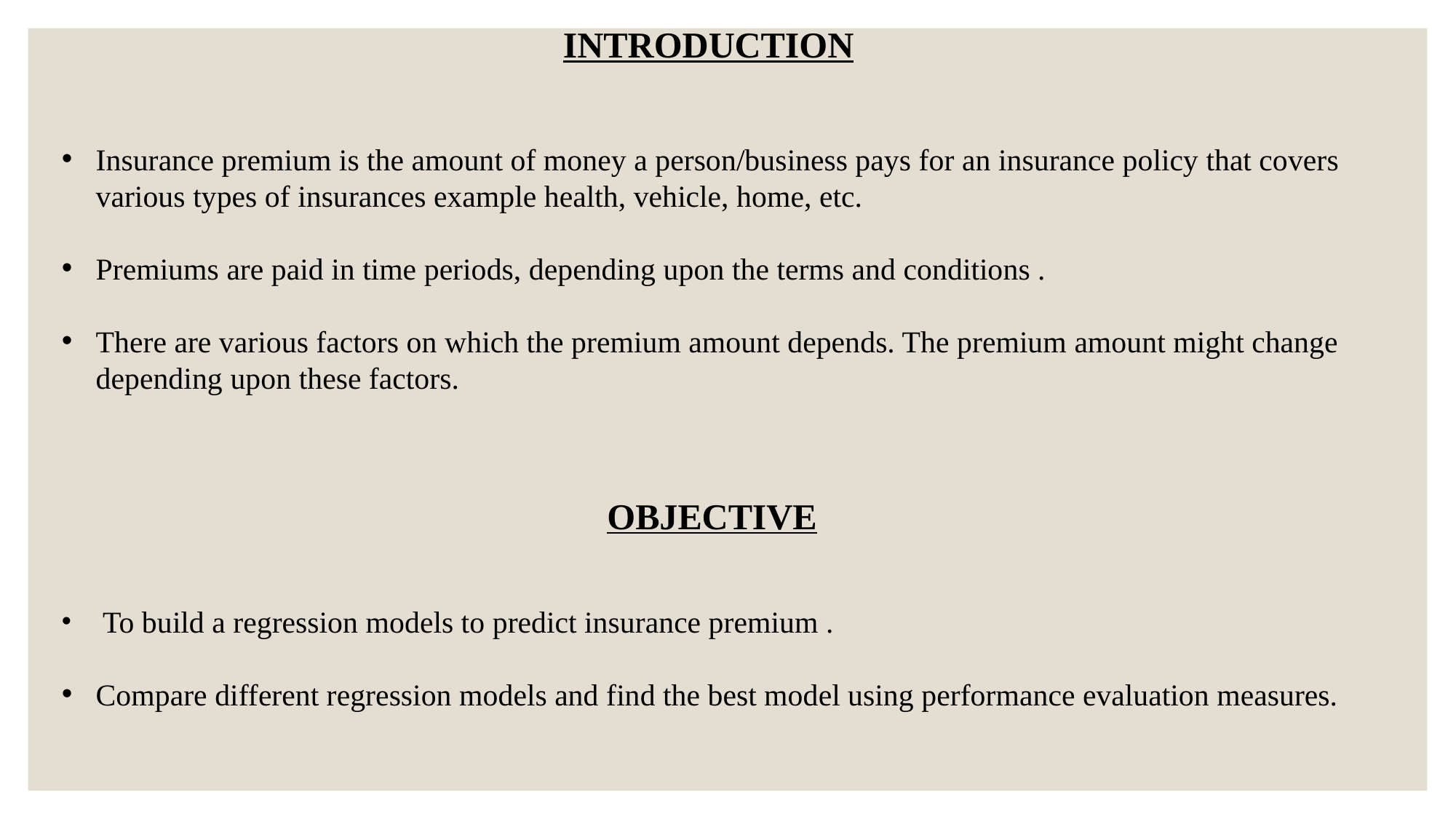

INTRODUCTION
Insurance premium is the amount of money a person/business pays for an insurance policy that covers various types of insurances example health, vehicle, home, etc.

Premiums are paid in time periods, depending upon the terms and conditions .

There are various factors on which the premium amount depends. The premium amount might change depending upon these factors.

 OBJECTIVE

 To build a regression models to predict insurance premium .

Compare different regression models and find the best model using performance evaluation measures.